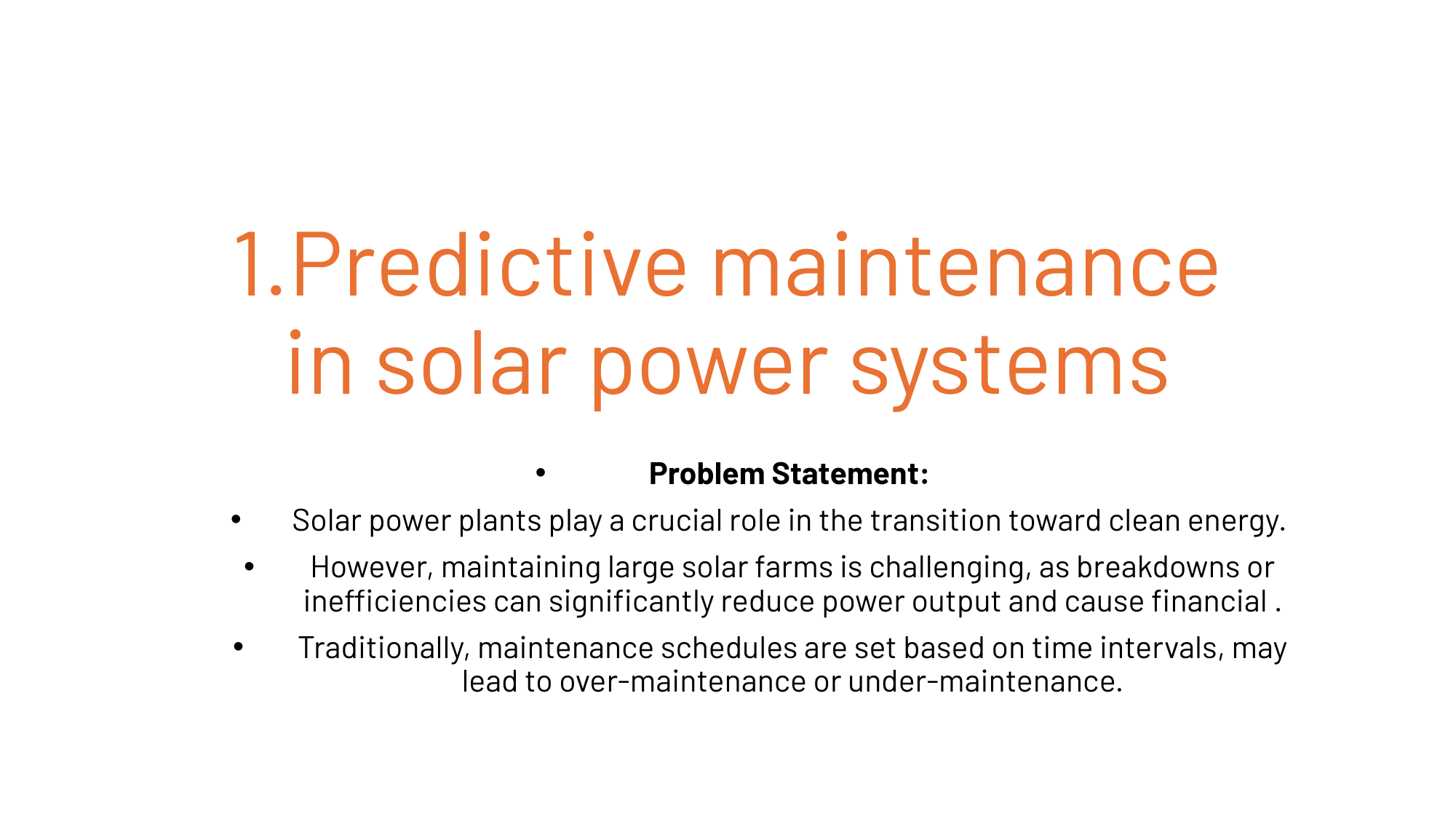

# 1.Predictive maintenance in solar power systems
Problem Statement:
Solar power plants play a crucial role in the transition toward clean energy.
However, maintaining large solar farms is challenging, as breakdowns or inefficiencies can significantly reduce power output and cause financial .
Traditionally, maintenance schedules are set based on time intervals, may lead to over-maintenance or under-maintenance.